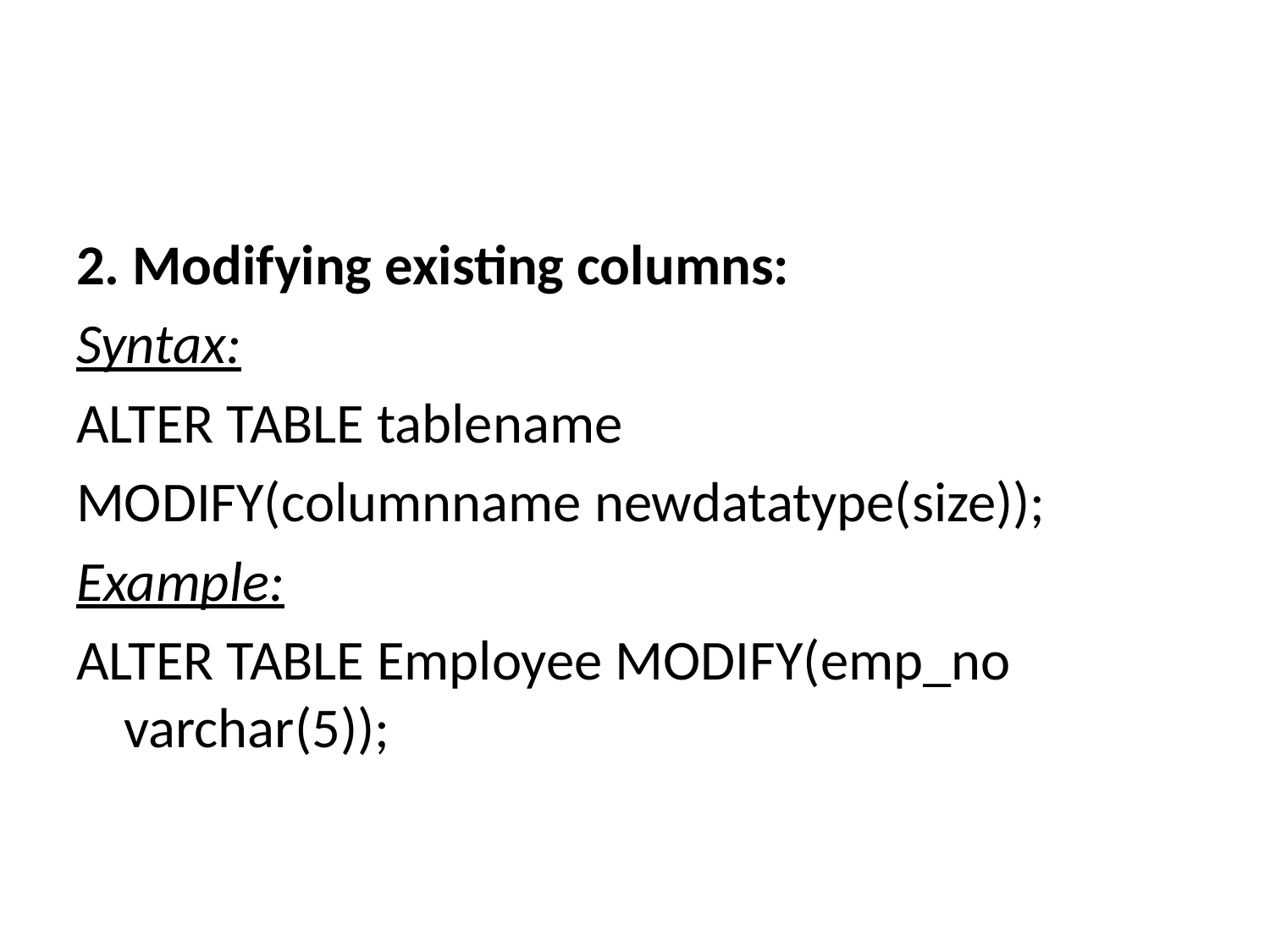

#
2. Modifying existing columns:
Syntax:
ALTER TABLE tablename
MODIFY(columnname newdatatype(size));
Example:
ALTER TABLE Employee MODIFY(emp_no varchar(5));